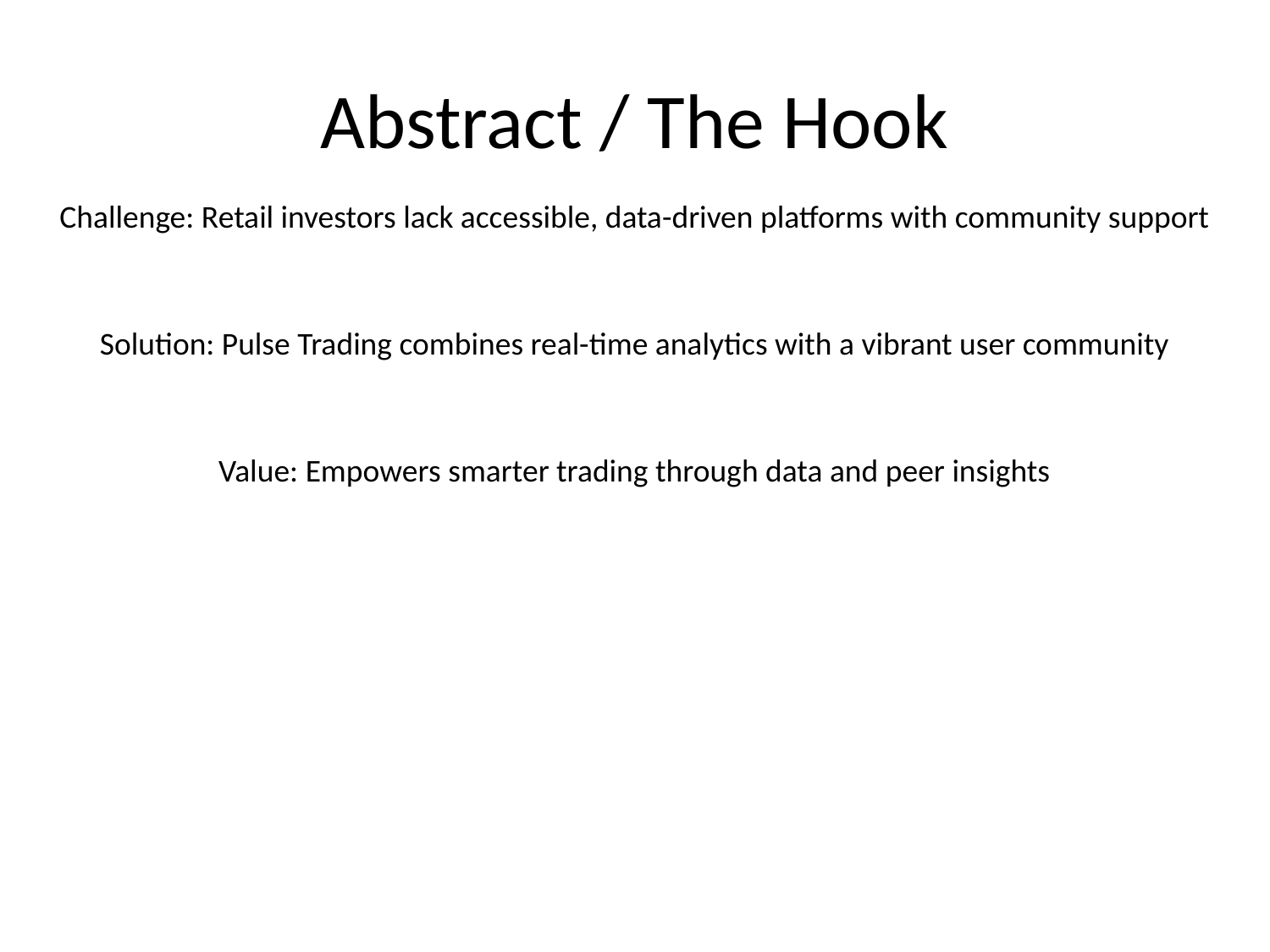

# Abstract / The Hook
Challenge: Retail investors lack accessible, data-driven platforms with community support

Solution: Pulse Trading combines real-time analytics with a vibrant user community
Value: Empowers smarter trading through data and peer insights